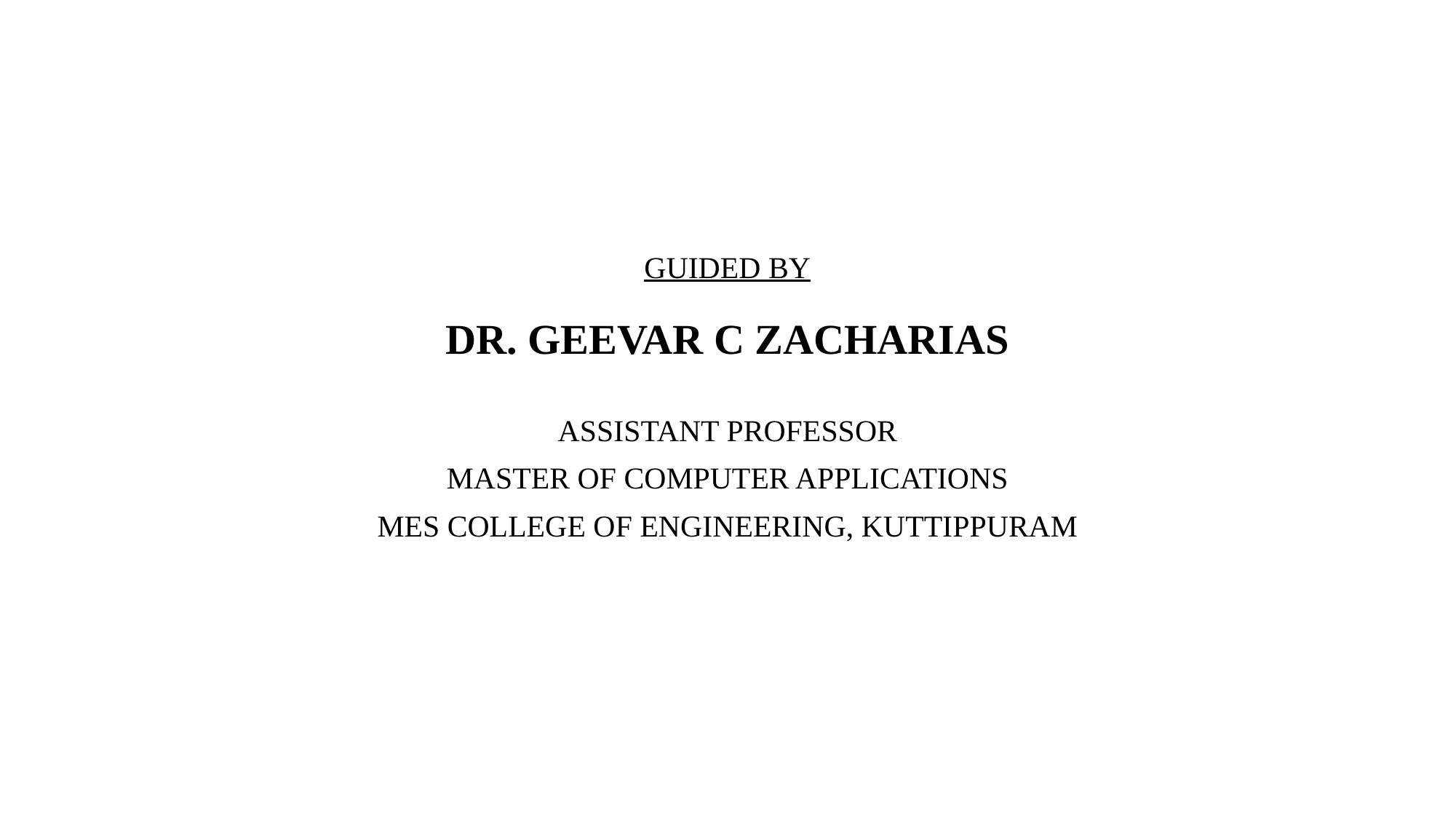

# GUIDED BY DR. GEEVAR C ZACHARIAS
ASSISTANT PROFESSOR
MASTER OF COMPUTER APPLICATIONS
MES COLLEGE OF ENGINEERING, KUTTIPPURAM